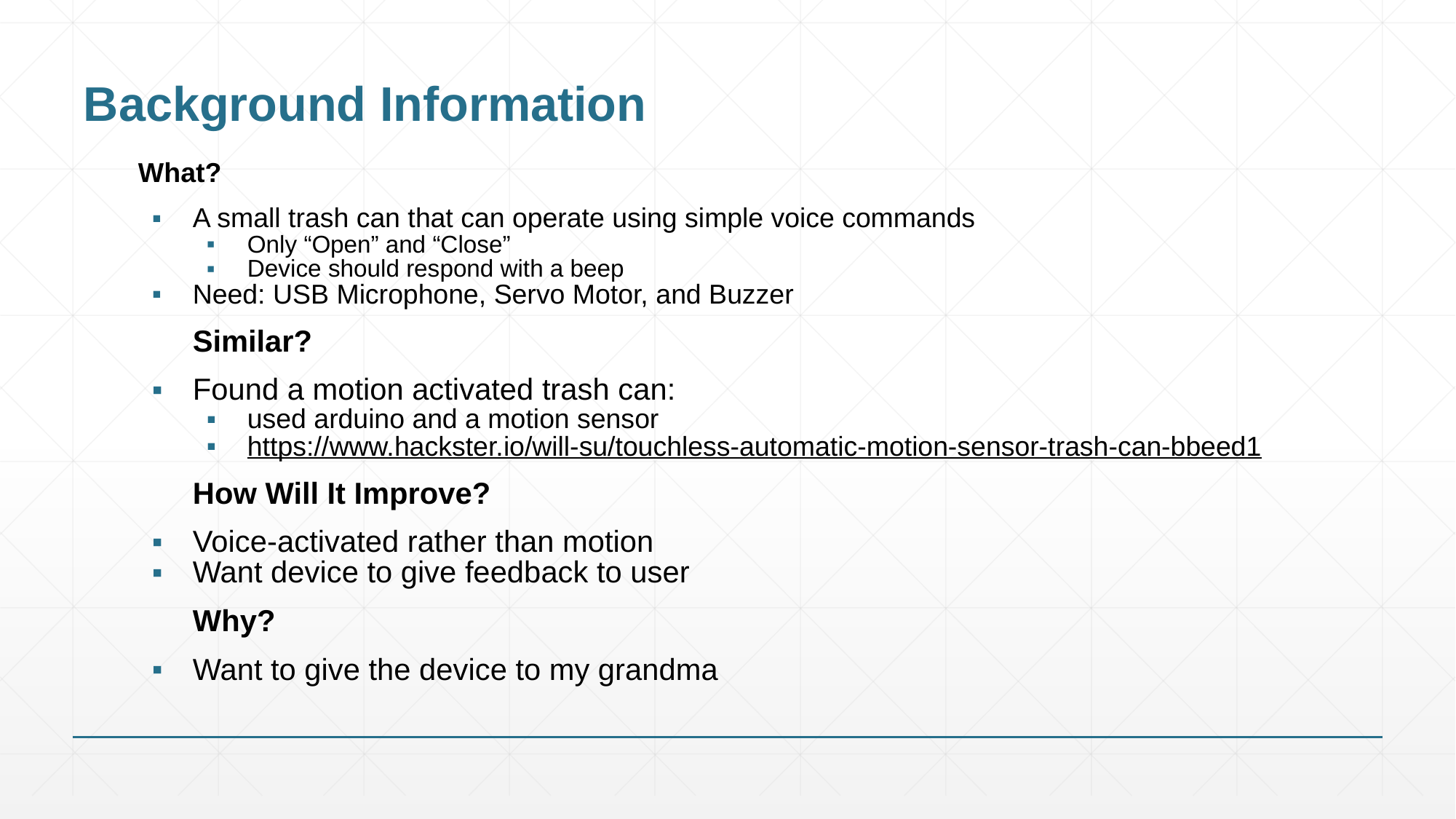

# Background Information
What?
A small trash can that can operate using simple voice commands
Only “Open” and “Close”
Device should respond with a beep
Need: USB Microphone, Servo Motor, and Buzzer
	Similar?
Found a motion activated trash can:
used arduino and a motion sensor
https://www.hackster.io/will-su/touchless-automatic-motion-sensor-trash-can-bbeed1
	How Will It Improve?
Voice-activated rather than motion
Want device to give feedback to user
	Why?
Want to give the device to my grandma